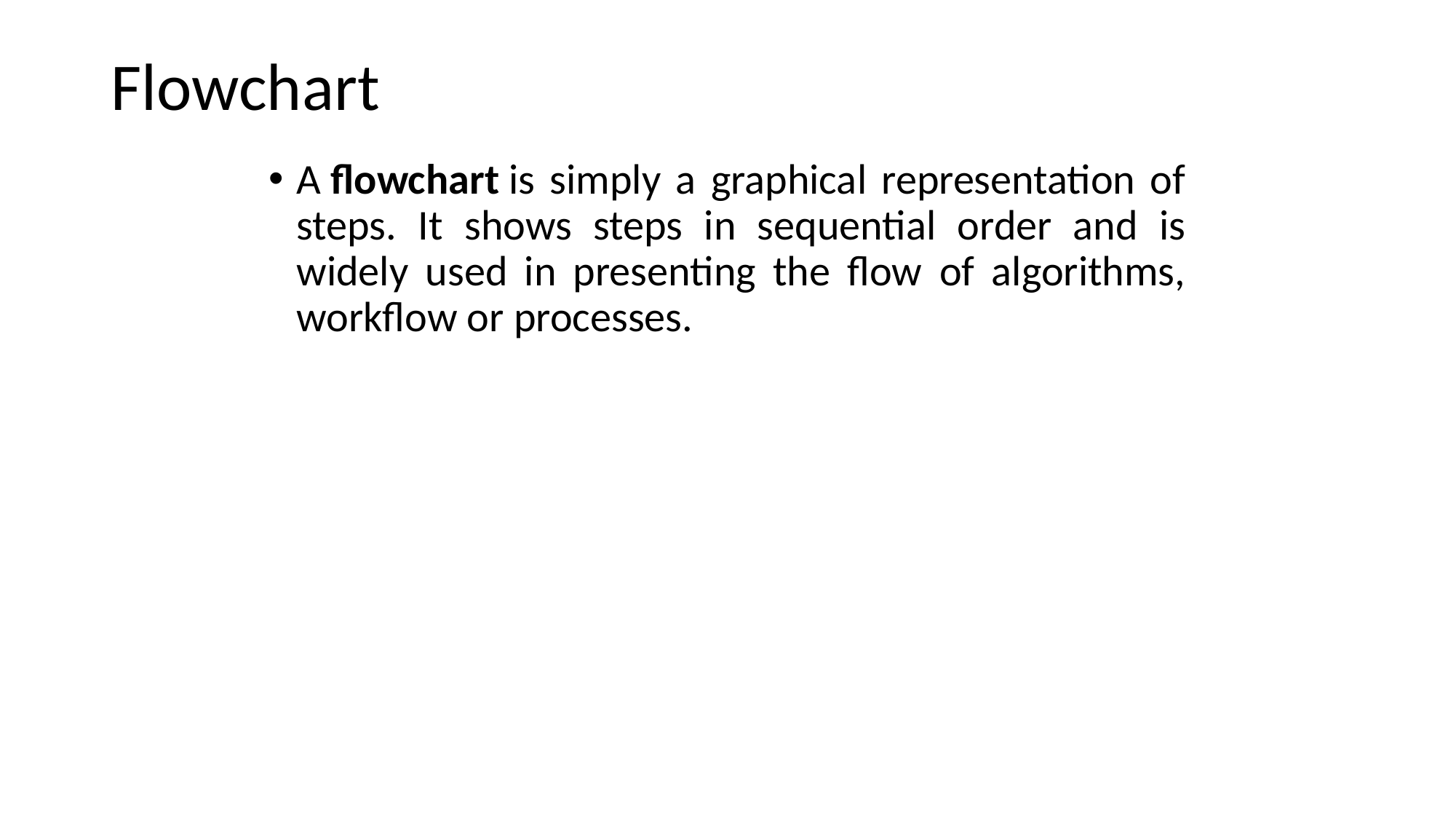

# Flowchart
A flowchart is simply a graphical representation of steps. It shows steps in sequential order and is widely used in presenting the flow of algorithms, workflow or processes.